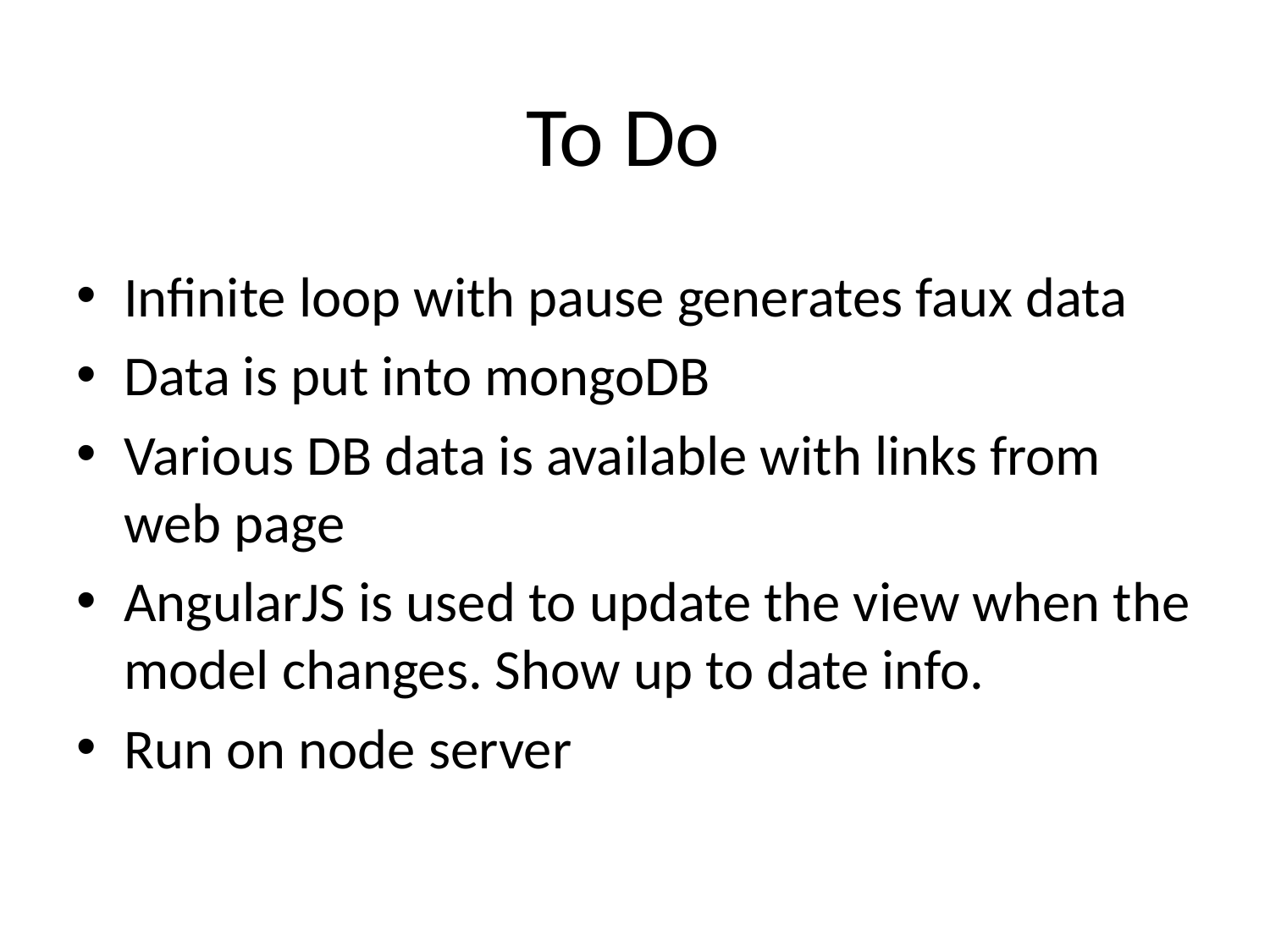

To Do
Infinite loop with pause generates faux data
Data is put into mongoDB
Various DB data is available with links from web page
AngularJS is used to update the view when the model changes. Show up to date info.
Run on node server